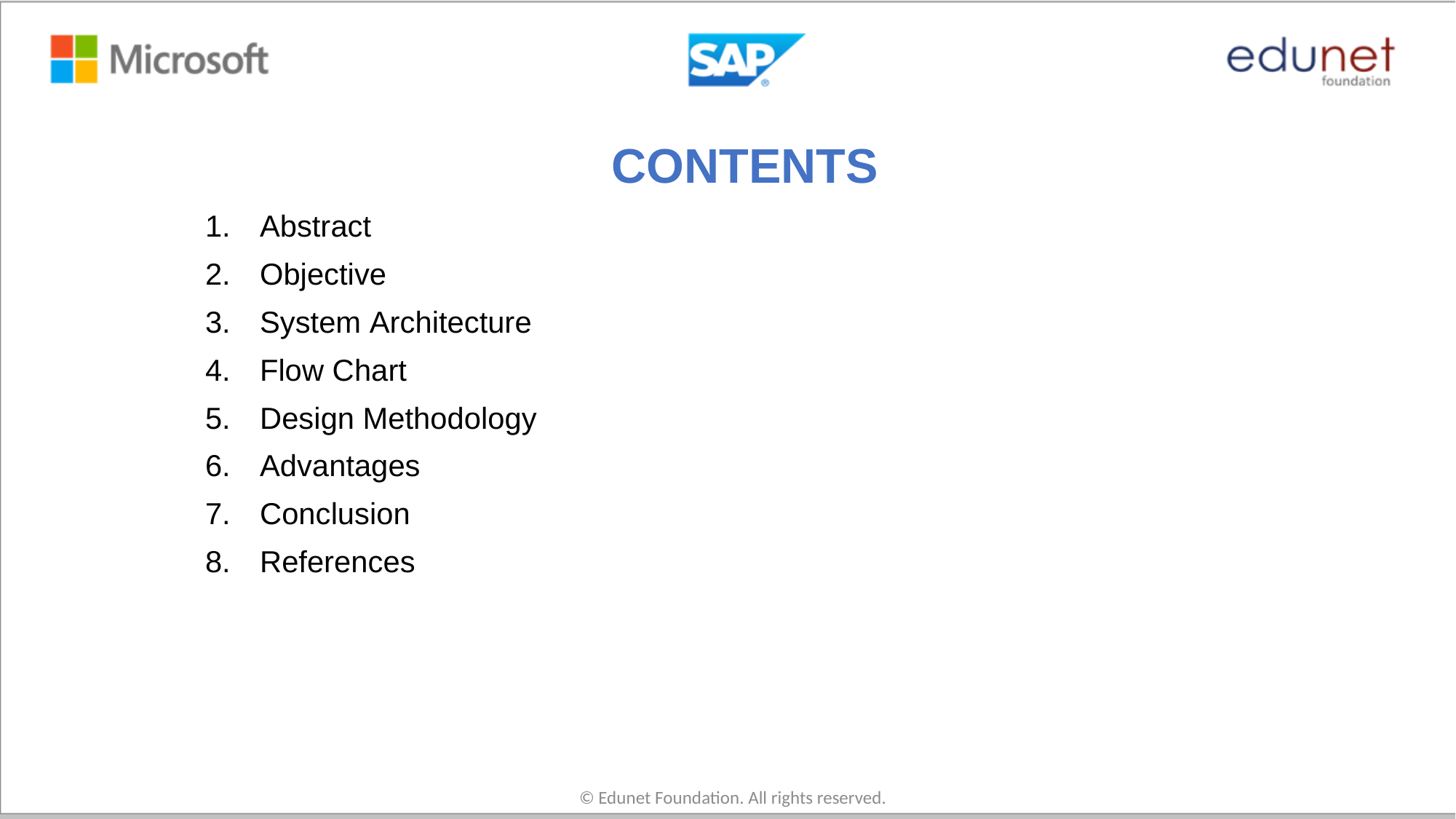

# CONTENTS
Abstract
Objective
System Architecture
Flow Chart
Design Methodology
Advantages
Conclusion
References
© Edunet Foundation. All rights reserved.